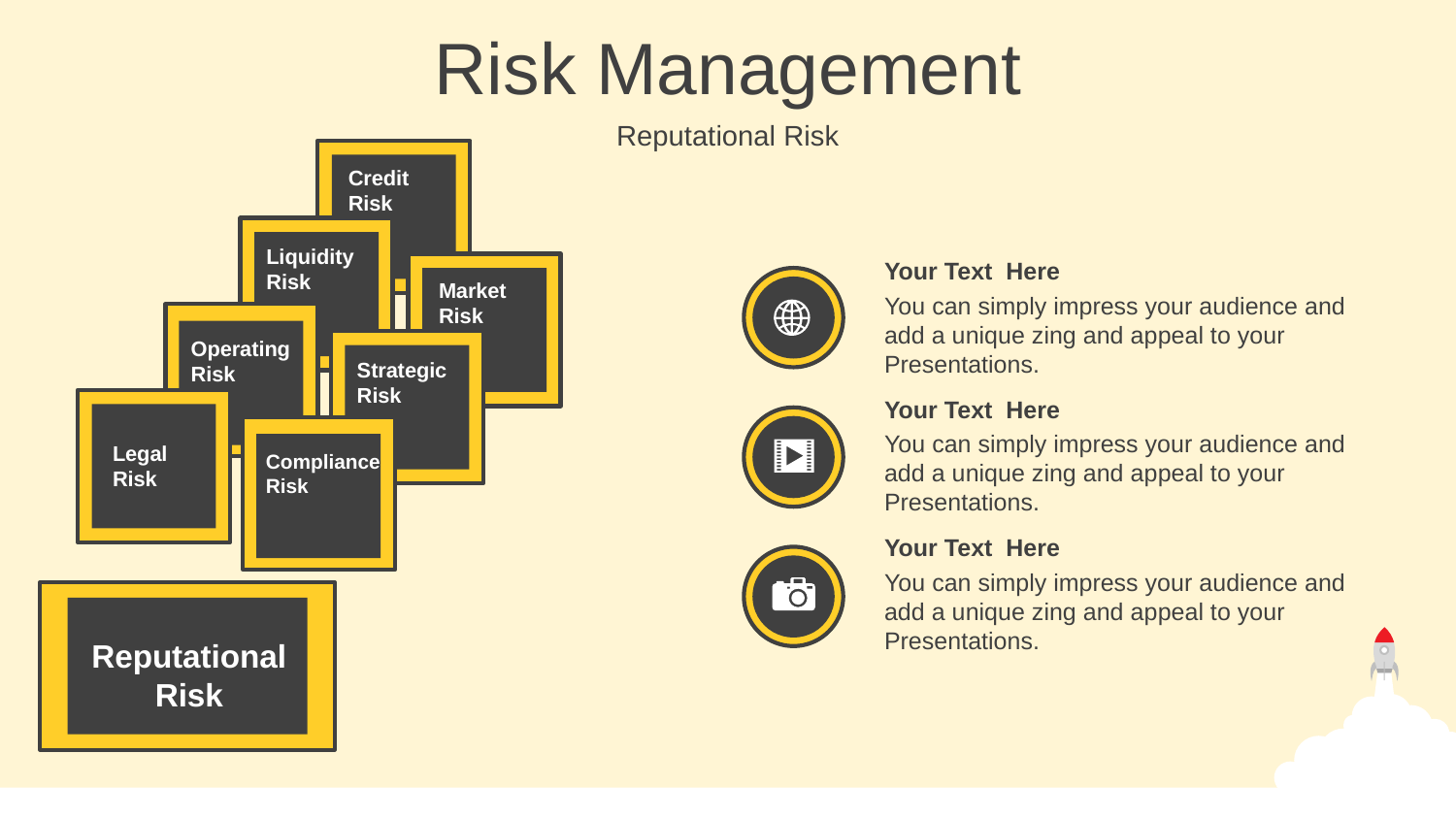

Risk Management

Reputational Risk

Credit Risk

Liquidity Risk

Your Text  Here
You can simply impress your audience and add a unique zing and appeal to your Presentations.

Market Risk

Operating Risk
Your Text  Here
You can simply impress your audience and add a unique zing and appeal to your Presentations.

Strategic Risk
Your Text  Here
You can simply impress your audience and add a unique zing and appeal to your Presentations.

Legal Risk

Compliance Risk

Your Text  Here
You can simply impress your audience and add a unique zing and appeal to your Presentations.

Reputational Risk